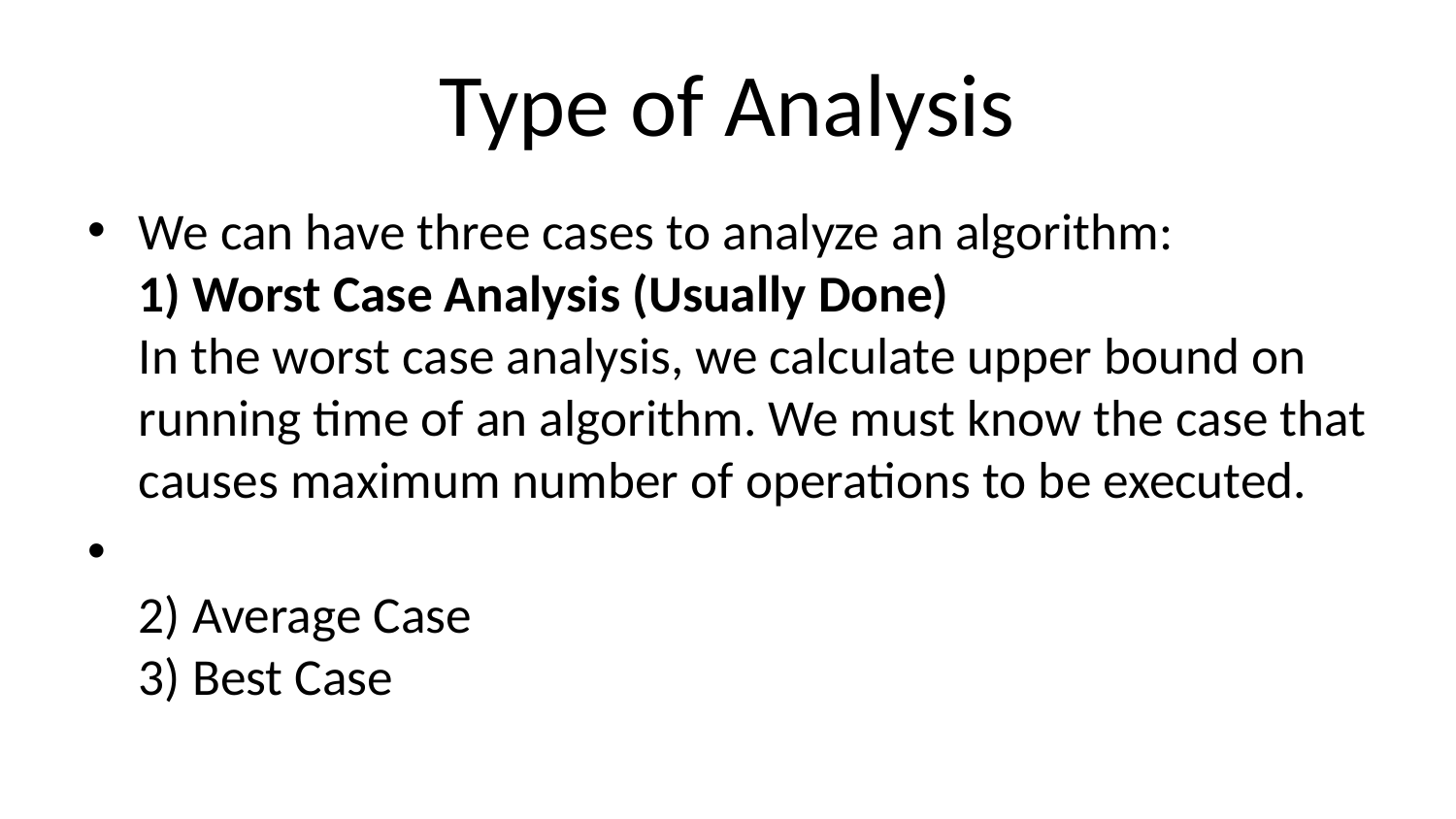

# Type of Analysis
We can have three cases to analyze an algorithm:
1) Worst Case Analysis (Usually Done)
In the worst case analysis, we calculate upper bound on running time of an algorithm. We must know the case that causes maximum number of operations to be executed.
2) Average Case
3) Best Case